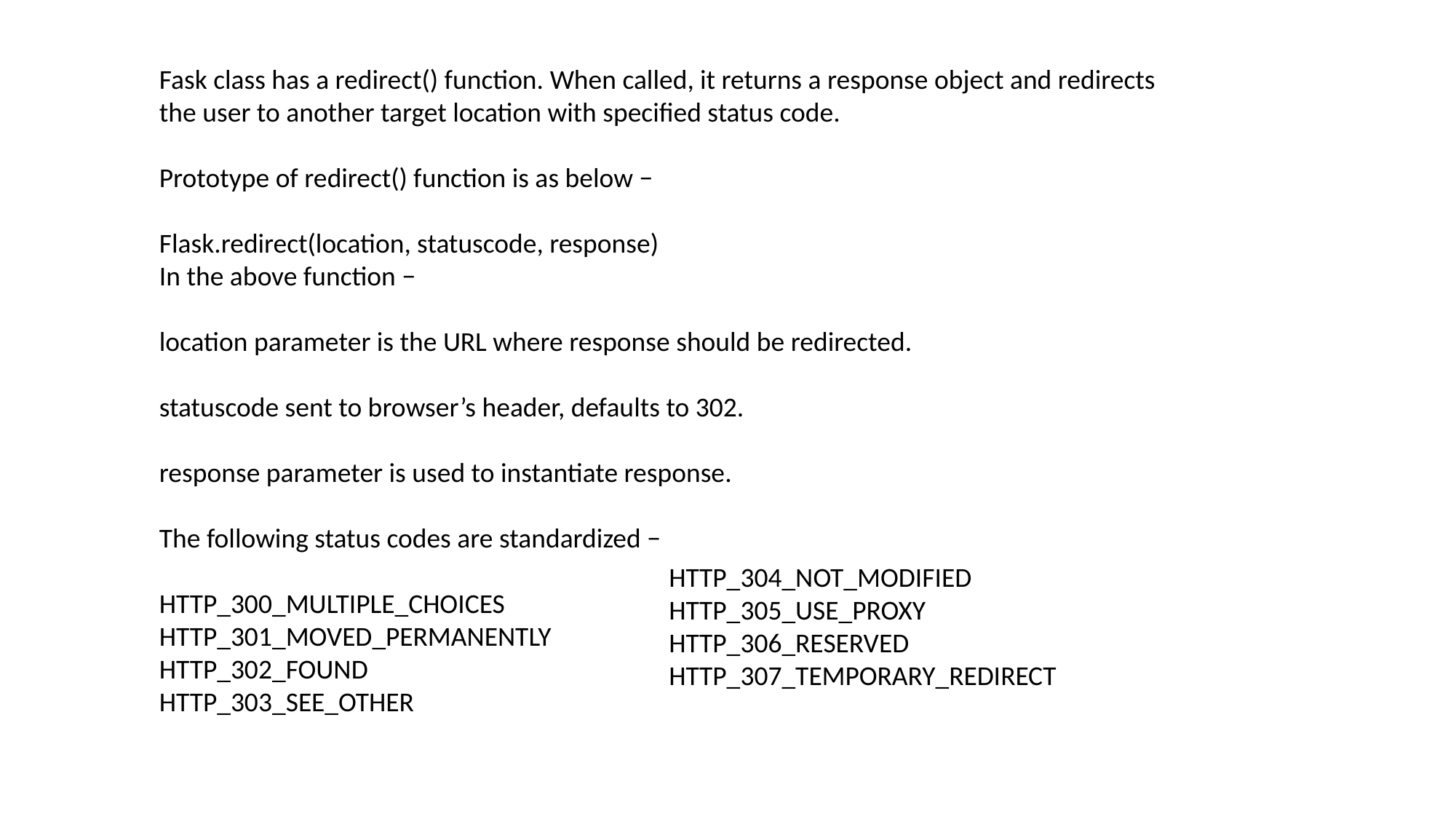

#
Fask class has a redirect() function. When called, it returns a response object and redirects the user to another target location with specified status code.

Prototype of redirect() function is as below −

Flask.redirect(location, statuscode, response)
In the above function −

location parameter is the URL where response should be redirected.

statuscode sent to browser’s header, defaults to 302.

response parameter is used to instantiate response.

The following status codes are standardized −

HTTP_300_MULTIPLE_CHOICES
HTTP_301_MOVED_PERMANENTLY
HTTP_302_FOUND
HTTP_303_SEE_OTHER

HTTP_304_NOT_MODIFIED
HTTP_305_USE_PROXY
HTTP_306_RESERVED
HTTP_307_TEMPORARY_REDIRECT